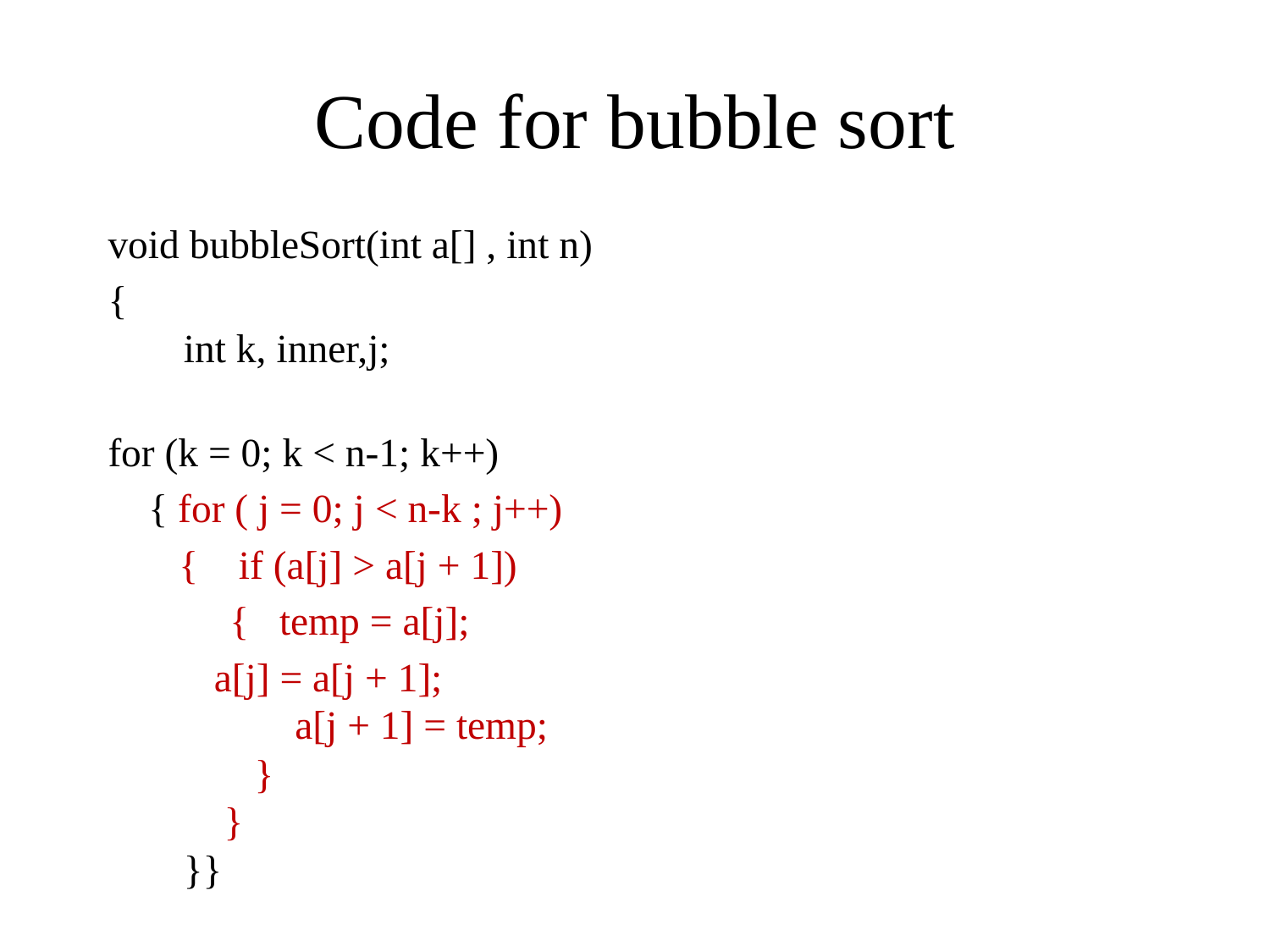

# Code for bubble sort
void bubbleSort(int a[] , int n)
{
   int k, inner,j;
for (k = 0; k < n-1; k++)
    { for ( j = 0; j < n-k ; j++)
       {    if (a[j] > a[j + 1])
            {   temp = a[j];
		      a[j] = a[j + 1];
              a[j + 1] = temp;
          }
       }
   }}